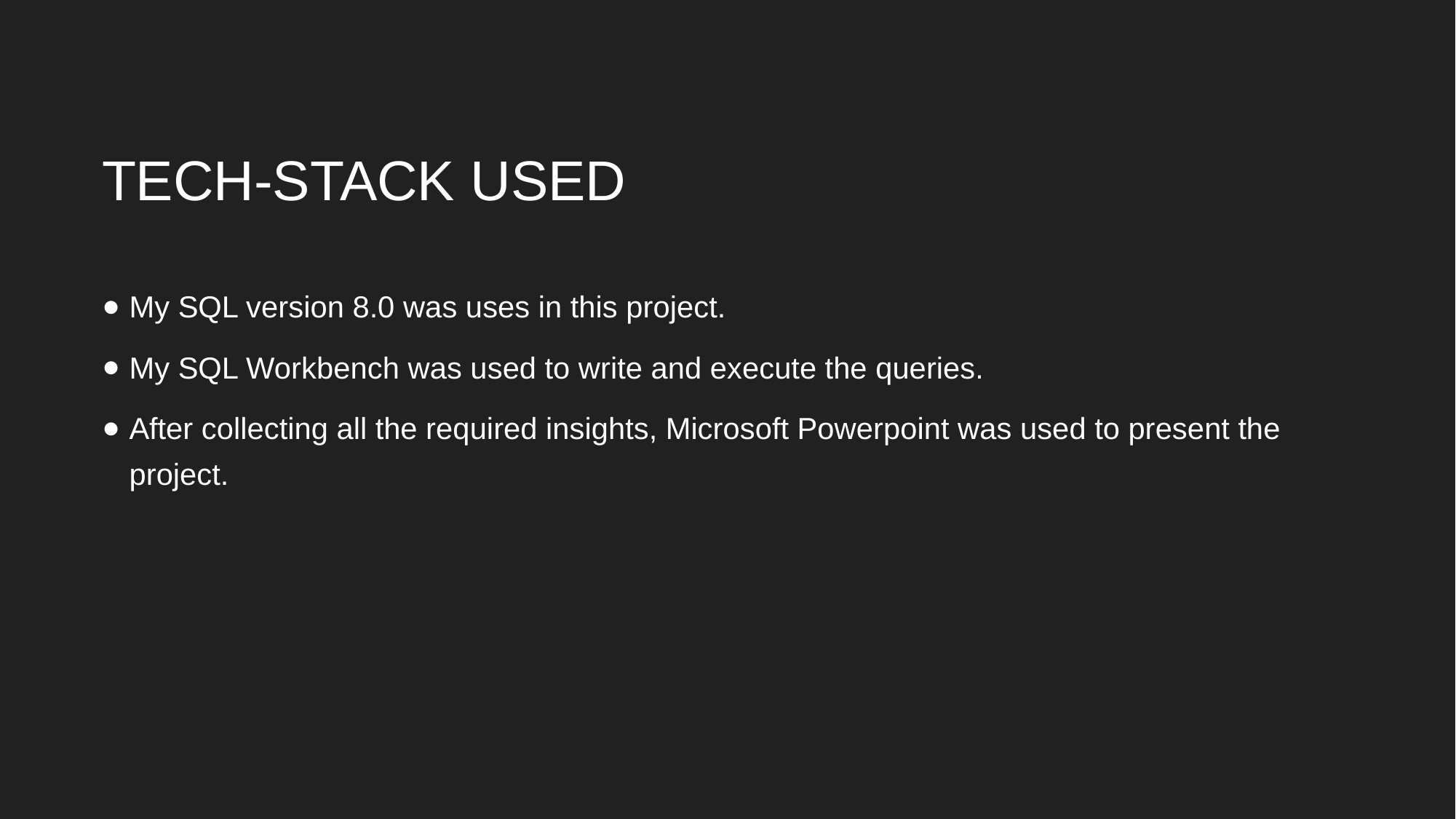

# TECH-STACK USED
My SQL version 8.0 was uses in this project.
My SQL Workbench was used to write and execute the queries.
After collecting all the required insights, Microsoft Powerpoint was used to present the project.